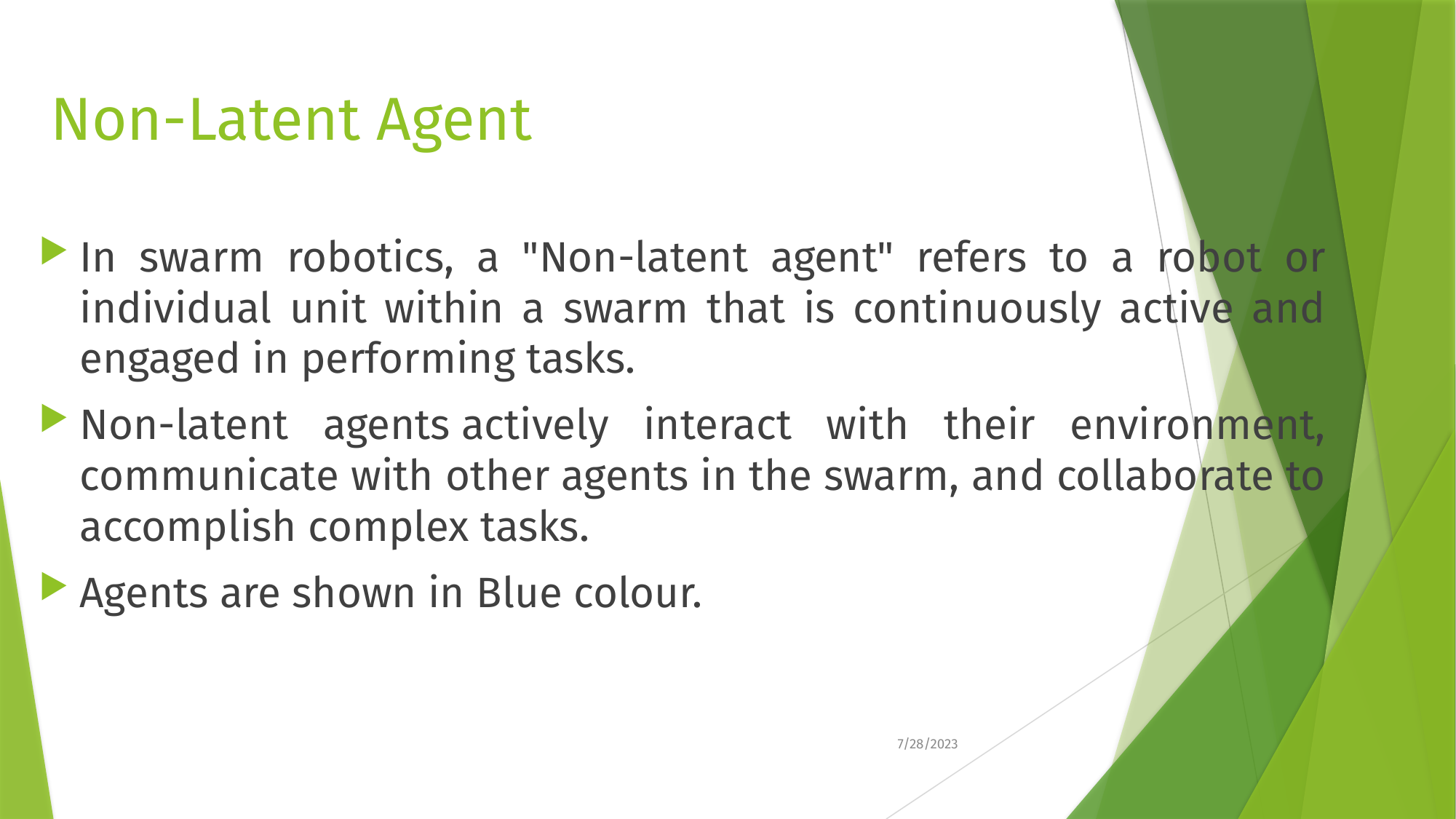

# Non-Latent Agent
In swarm robotics, a "Non-latent agent" refers to a robot or individual unit within a swarm that is continuously active and engaged in performing tasks.
Non-latent agents actively interact with their environment, communicate with other agents in the swarm, and collaborate to accomplish complex tasks.
Agents are shown in Blue colour.

7/28/2023